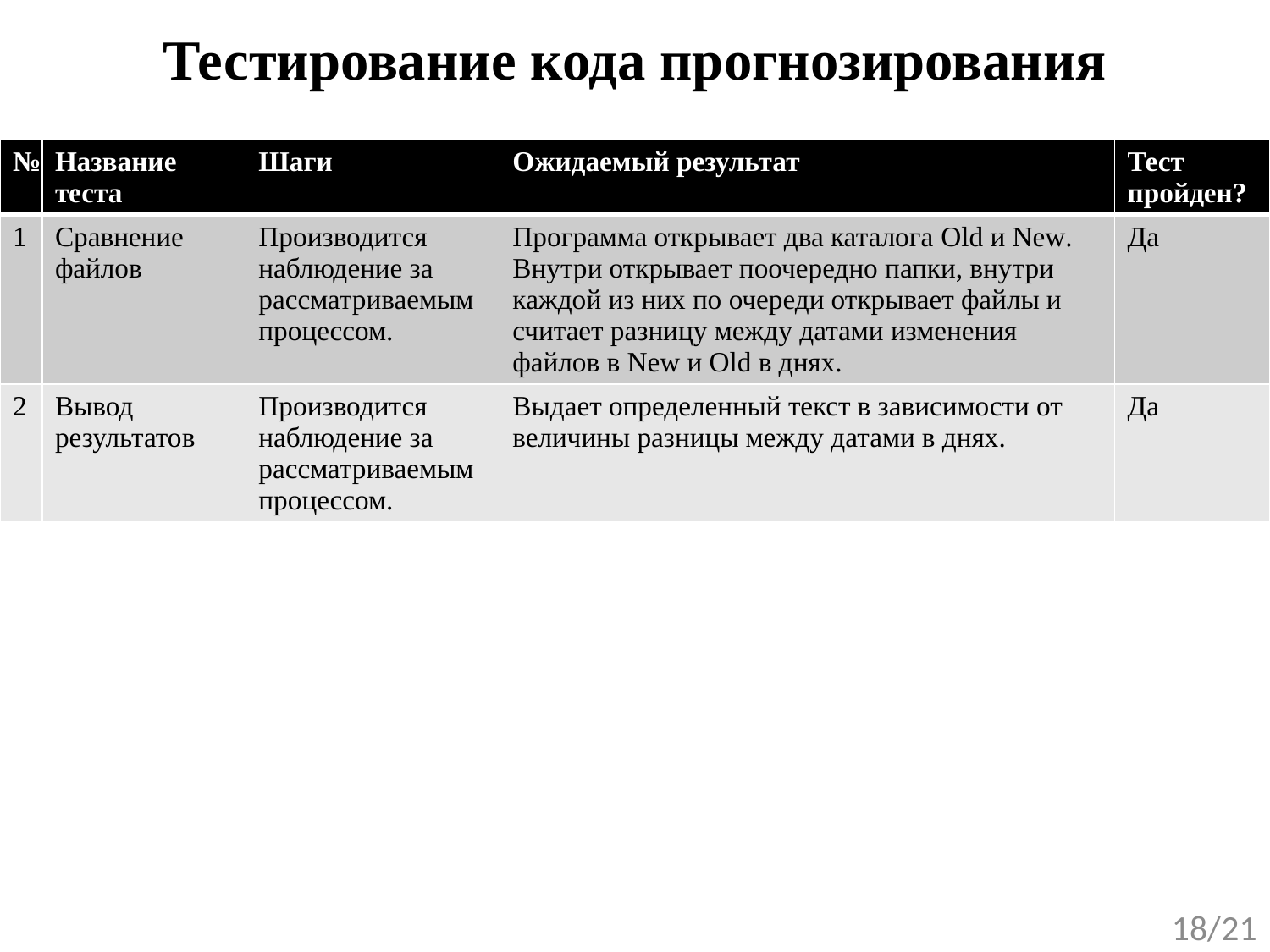

# Тестирование кода прогнозирования
| № | Название теста | Шаги | Ожидаемый результат | Тест пройден? |
| --- | --- | --- | --- | --- |
| 1 | Сравнение файлов | Производится наблюдение за рассматриваемым процессом. | Программа открывает два каталога Old и New. Внутри открывает поочередно папки, внутри каждой из них по очереди открывает файлы и считает разницу между датами изменения файлов в New и Old в днях. | Да |
| 2 | Вывод результатов | Производится наблюдение за рассматриваемым процессом. | Выдает определенный текст в зависимости от величины разницы между датами в днях. | Да |
18/21